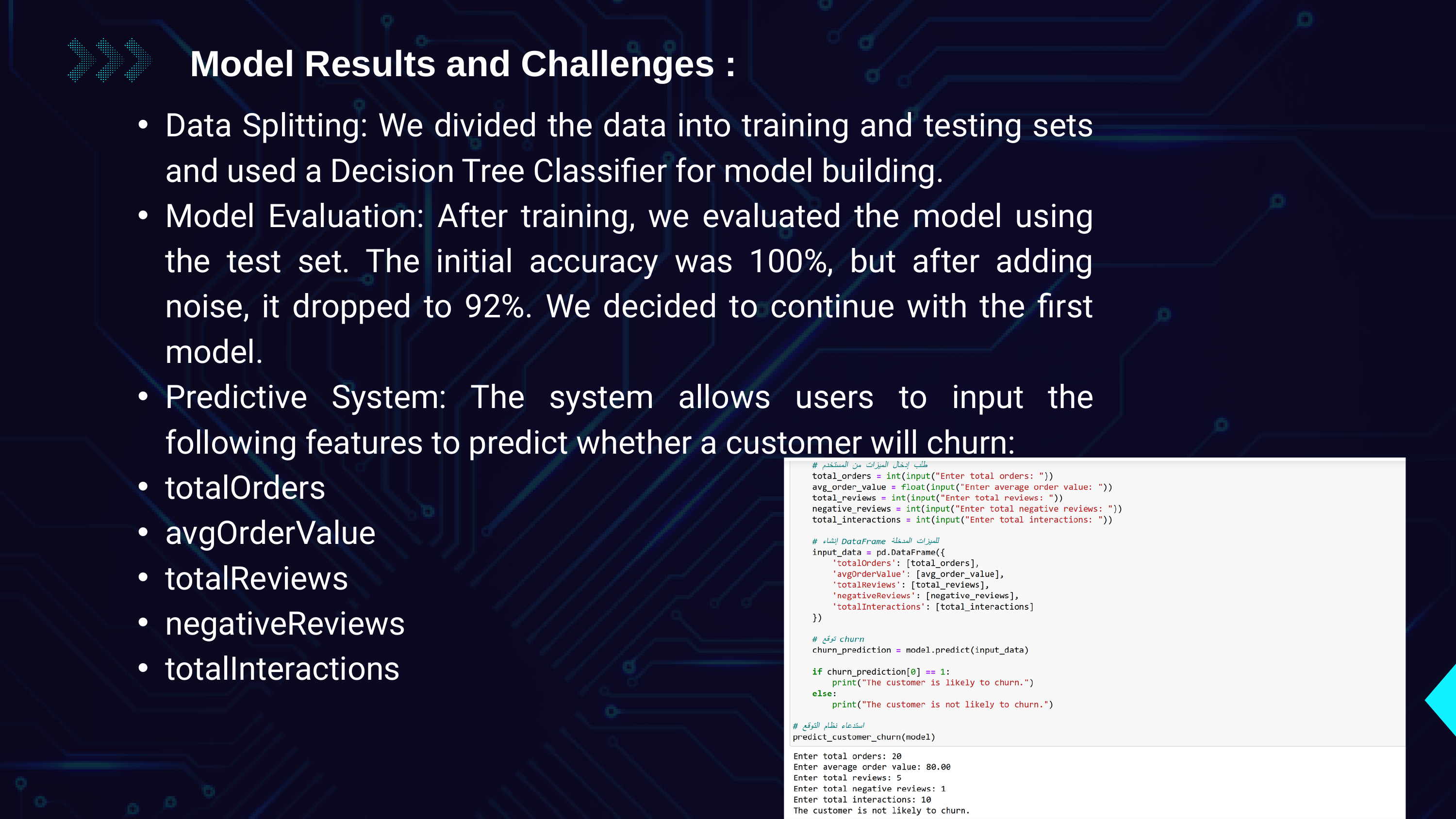

Model Results and Challenges :

Data Splitting: We divided the data into training and testing sets and used a Decision Tree Classifier for model building.
Model Evaluation: After training, we evaluated the model using the test set. The initial accuracy was 100%, but after adding noise, it dropped to 92%. We decided to continue with the first model.
Predictive System: The system allows users to input the following features to predict whether a customer will churn:
totalOrders
avgOrderValue
totalReviews
negativeReviews
totalInteractions